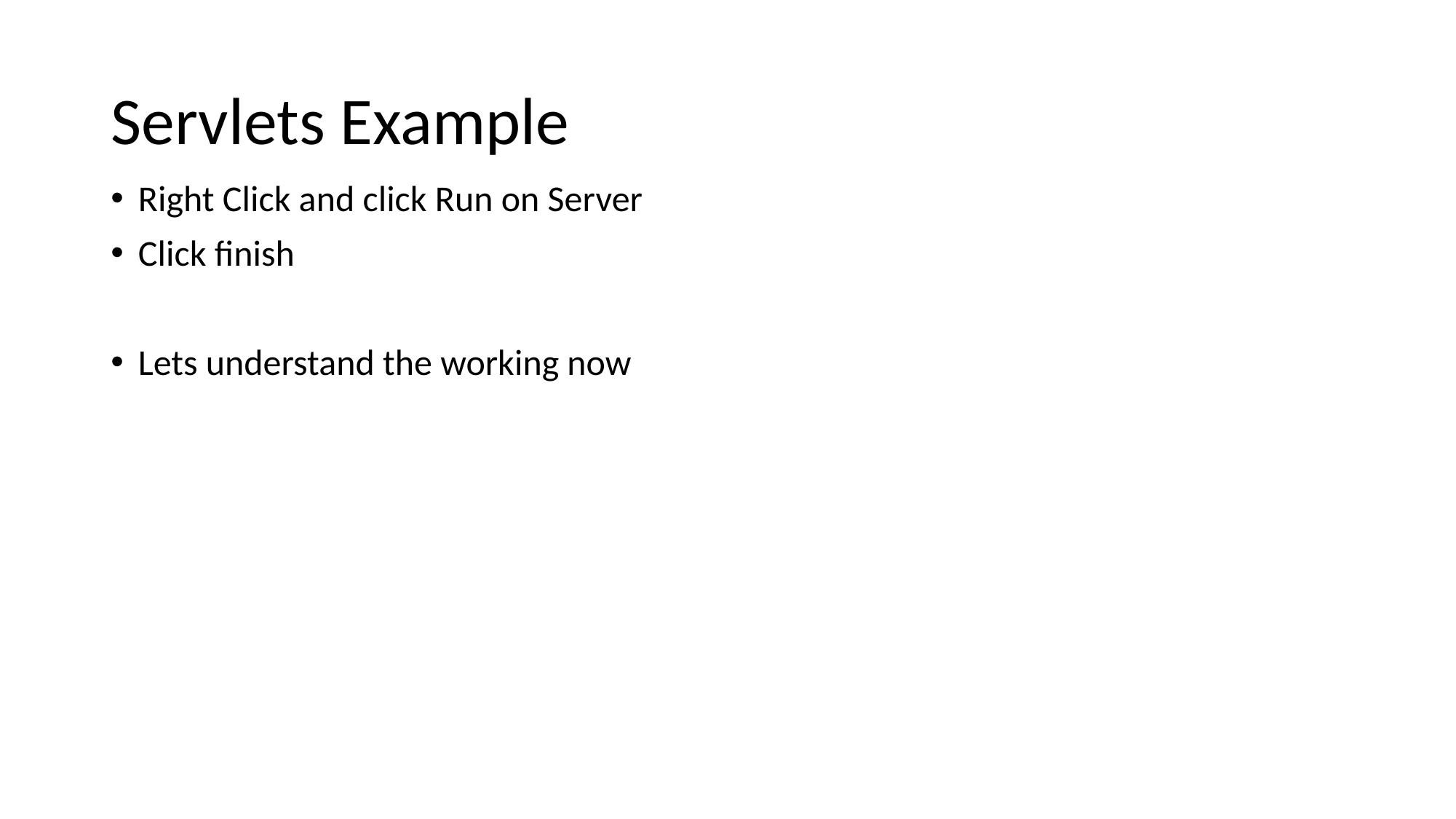

# Servlets Example
Right Click and click Run on Server
Click finish

Lets understand the working now